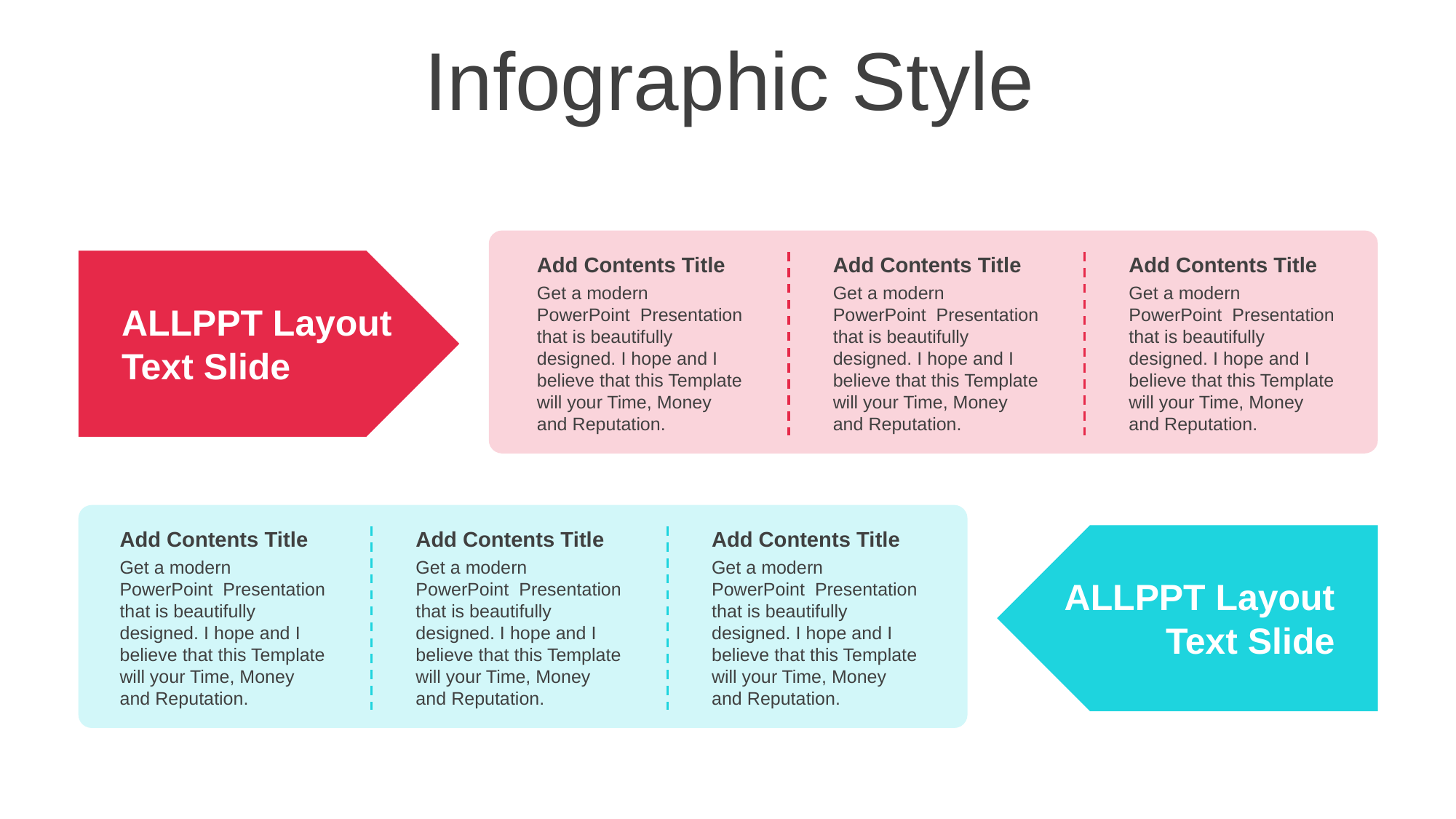

Infographic Style

Add Contents Title
Get a modern PowerPoint  Presentation that is beautifully designed. I hope and I believe that this Template will your Time, Money and Reputation.
Add Contents Title
Get a modern PowerPoint  Presentation that is beautifully designed. I hope and I believe that this Template will your Time, Money and Reputation.
Add Contents Title
Get a modern PowerPoint  Presentation that is beautifully designed. I hope and I believe that this Template will your Time, Money and Reputation.

ALLPPT Layout Text Slide

Add Contents Title
Get a modern PowerPoint  Presentation that is beautifully designed. I hope and I believe that this Template will your Time, Money and Reputation.
Add Contents Title
Get a modern PowerPoint  Presentation that is beautifully designed. I hope and I believe that this Template will your Time, Money and Reputation.
Add Contents Title
Get a modern PowerPoint  Presentation that is beautifully designed. I hope and I believe that this Template will your Time, Money and Reputation.

ALLPPT Layout Text Slide